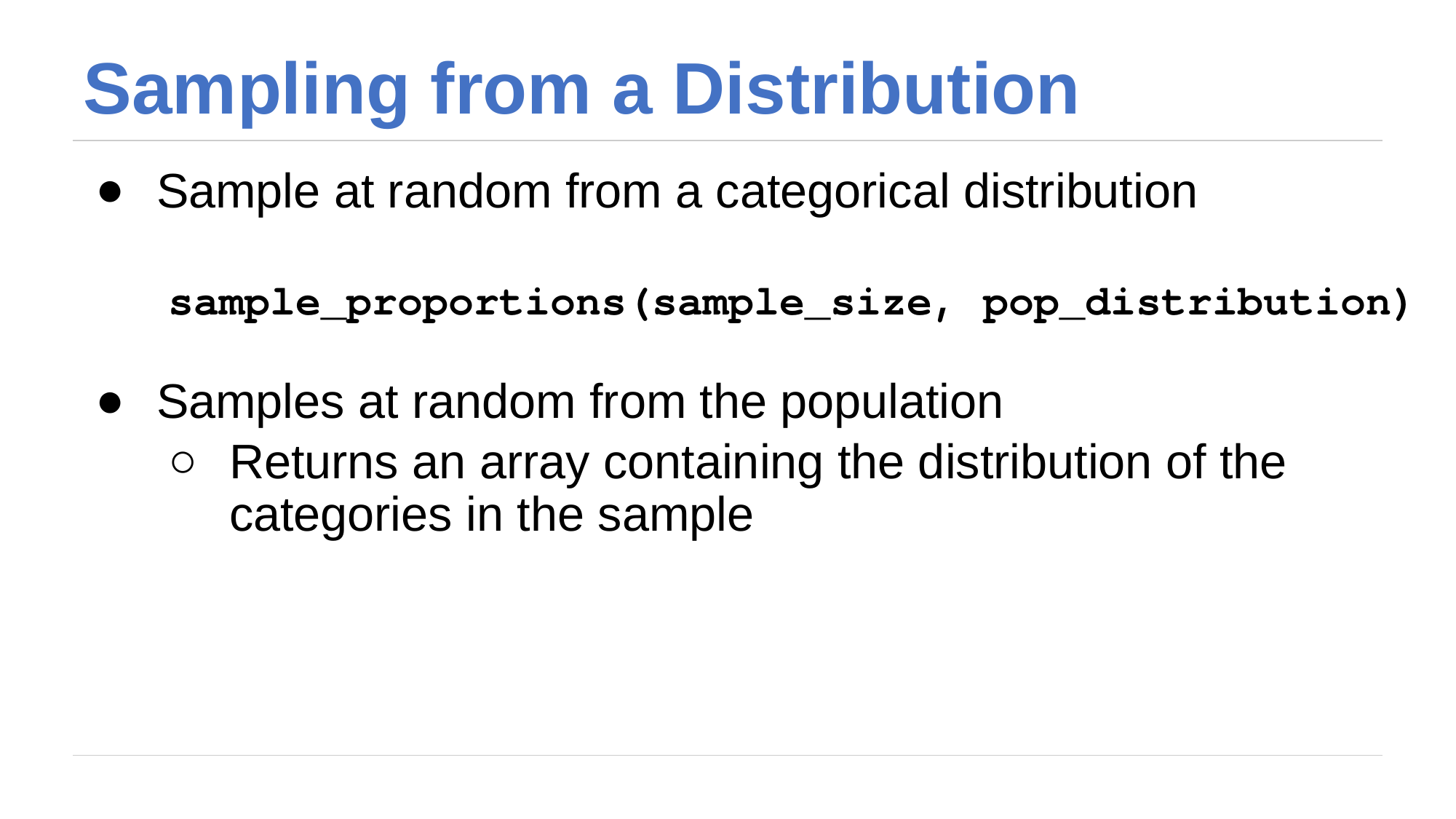

# Sampling from a Distribution
Sample at random from a categorical distribution

sample_proportions(sample_size, pop_distribution)

Samples at random from the population
Returns an array containing the distribution of the categories in the sample